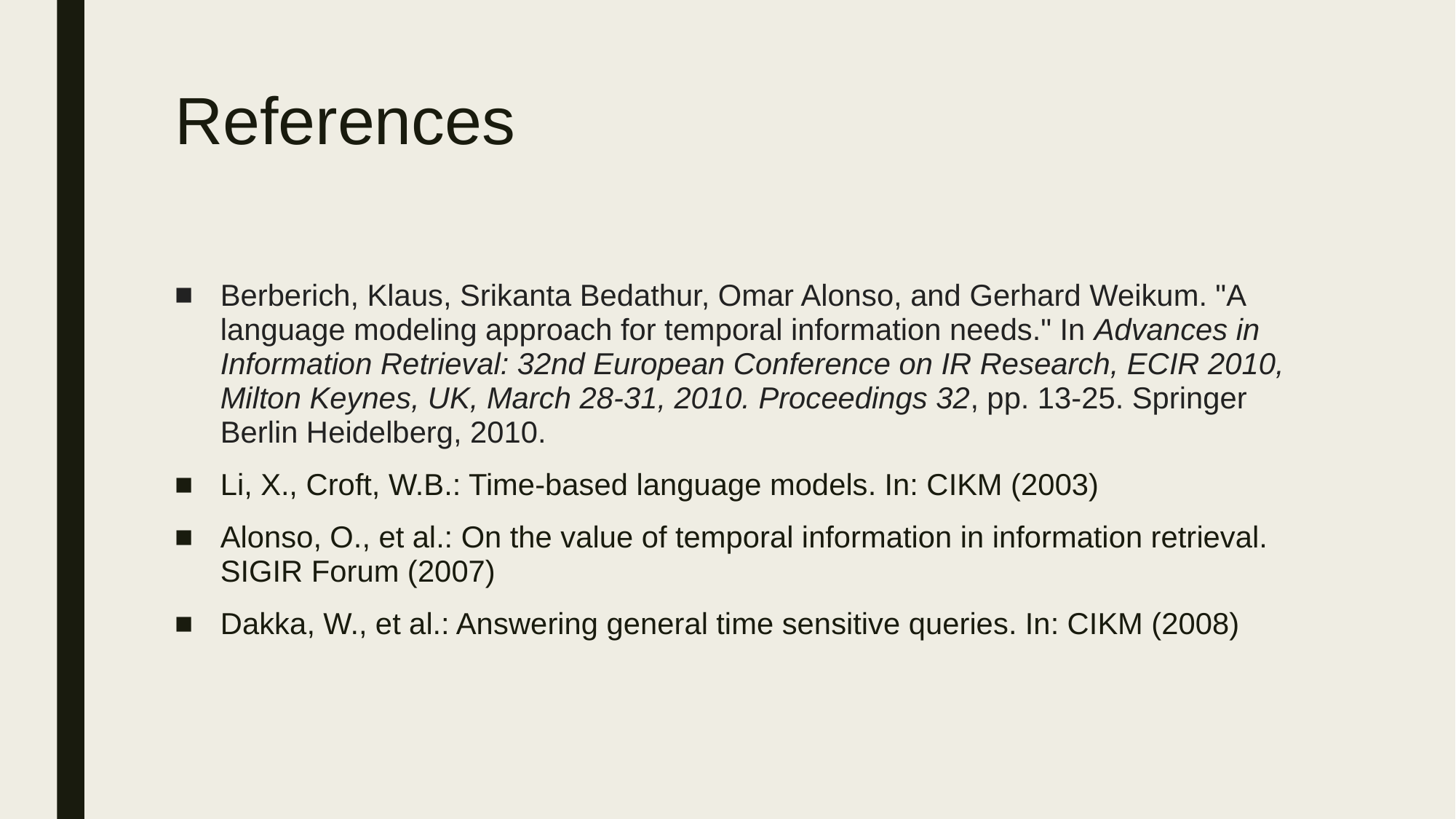

# References
Berberich, Klaus, Srikanta Bedathur, Omar Alonso, and Gerhard Weikum. "A language modeling approach for temporal information needs." In Advances in Information Retrieval: 32nd European Conference on IR Research, ECIR 2010, Milton Keynes, UK, March 28-31, 2010. Proceedings 32, pp. 13-25. Springer Berlin Heidelberg, 2010.
Li, X., Croft, W.B.: Time-based language models. In: CIKM (2003)
Alonso, O., et al.: On the value of temporal information in information retrieval. SIGIR Forum (2007)
Dakka, W., et al.: Answering general time sensitive queries. In: CIKM (2008)